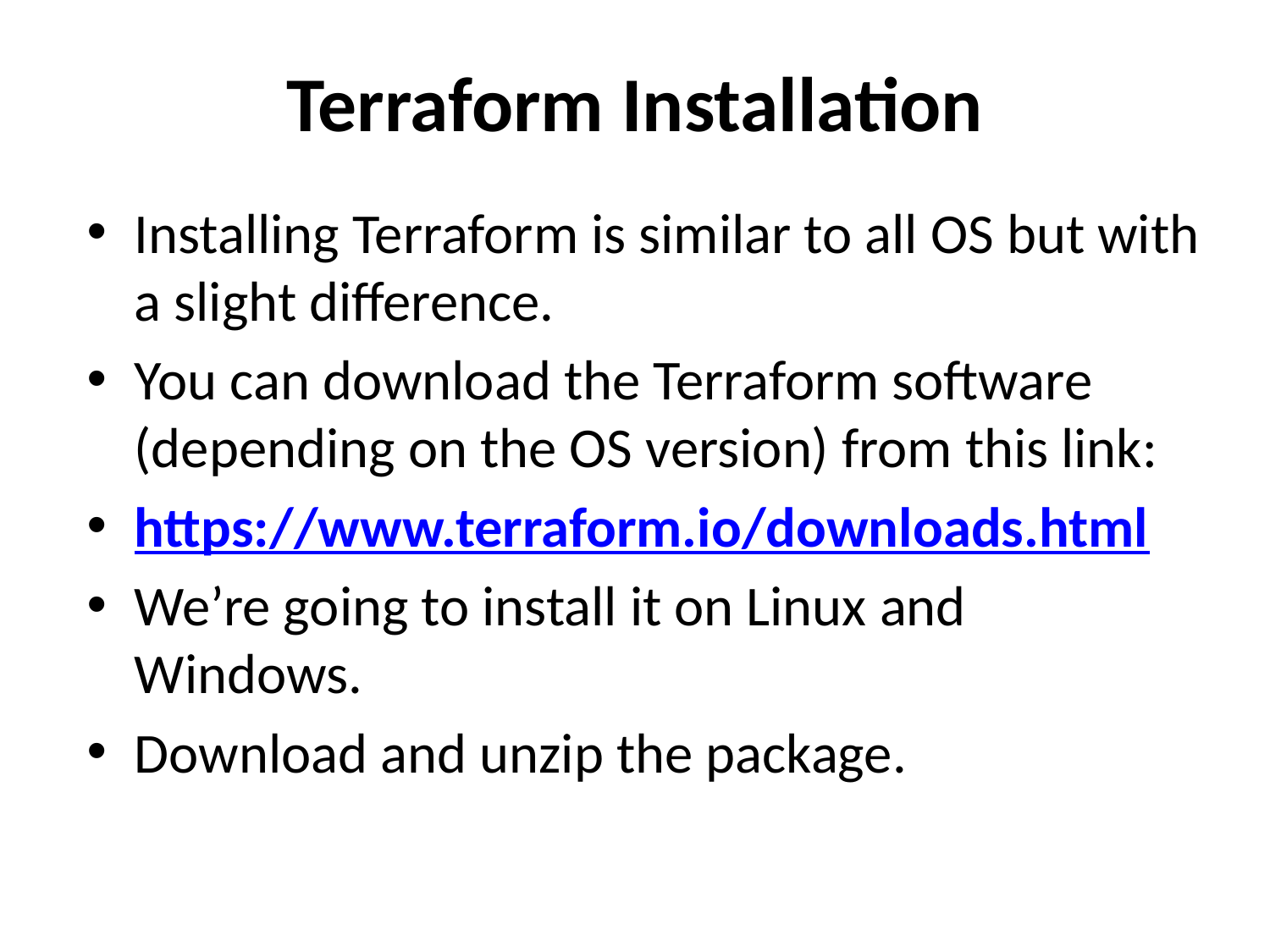

# Terraform Installation
Installing Terraform is similar to all OS but with a slight difference.
You can download the Terraform software (depending on the OS version) from this link:
https://www.terraform.io/downloads.html
We’re going to install it on Linux and Windows.
Download and unzip the package.